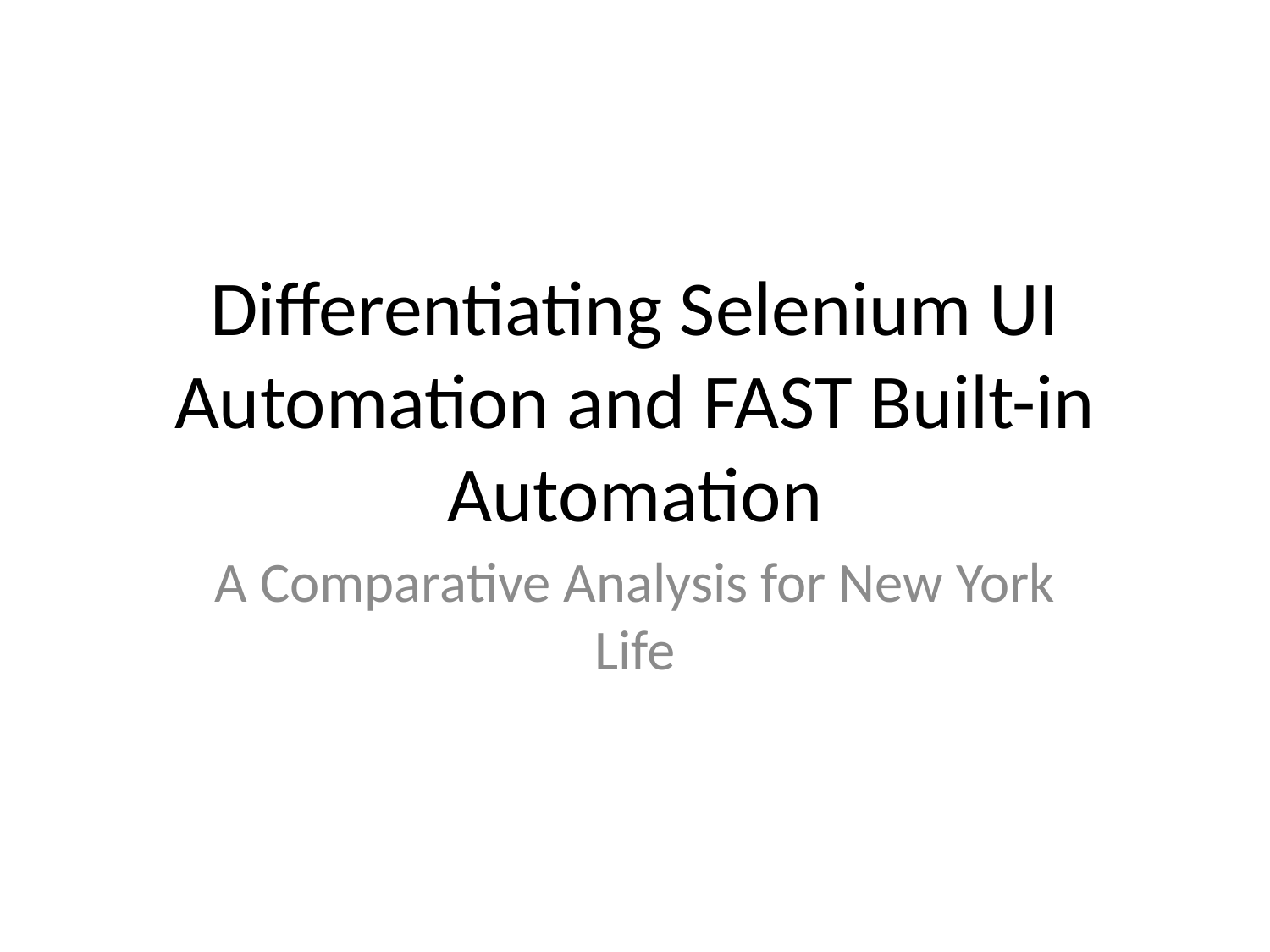

# Differentiating Selenium UI Automation and FAST Built-in Automation
A Comparative Analysis for New York Life